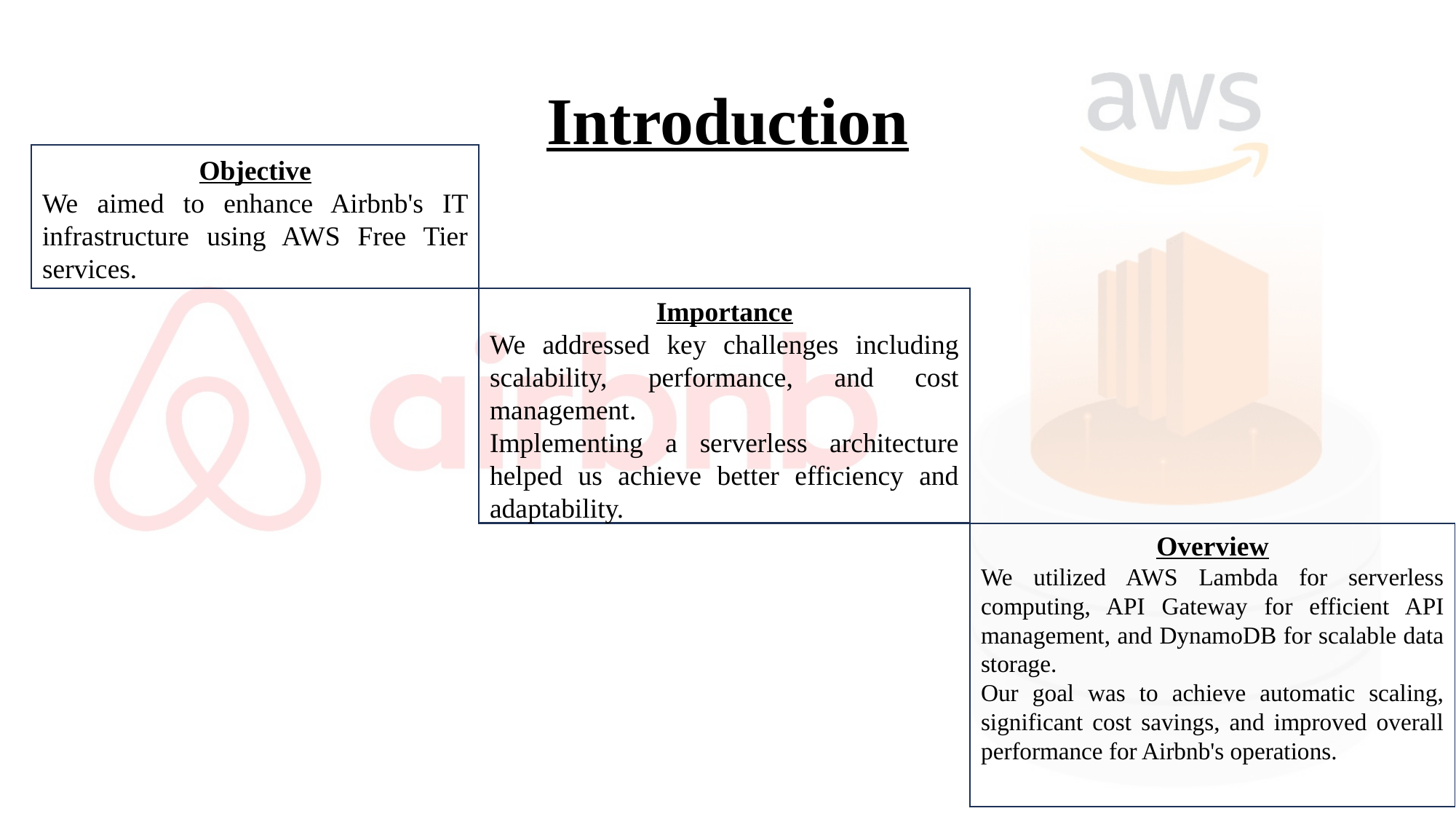

# Introduction

Objective
We aimed to enhance Airbnb's IT infrastructure using AWS Free Tier services.

Importance
We addressed key challenges including scalability, performance, and cost management.
Implementing a serverless architecture helped us achieve better efficiency and adaptability.

Overview
We utilized AWS Lambda for serverless computing, API Gateway for efficient API management, and DynamoDB for scalable data storage.
Our goal was to achieve automatic scaling, significant cost savings, and improved overall performance for Airbnb's operations.